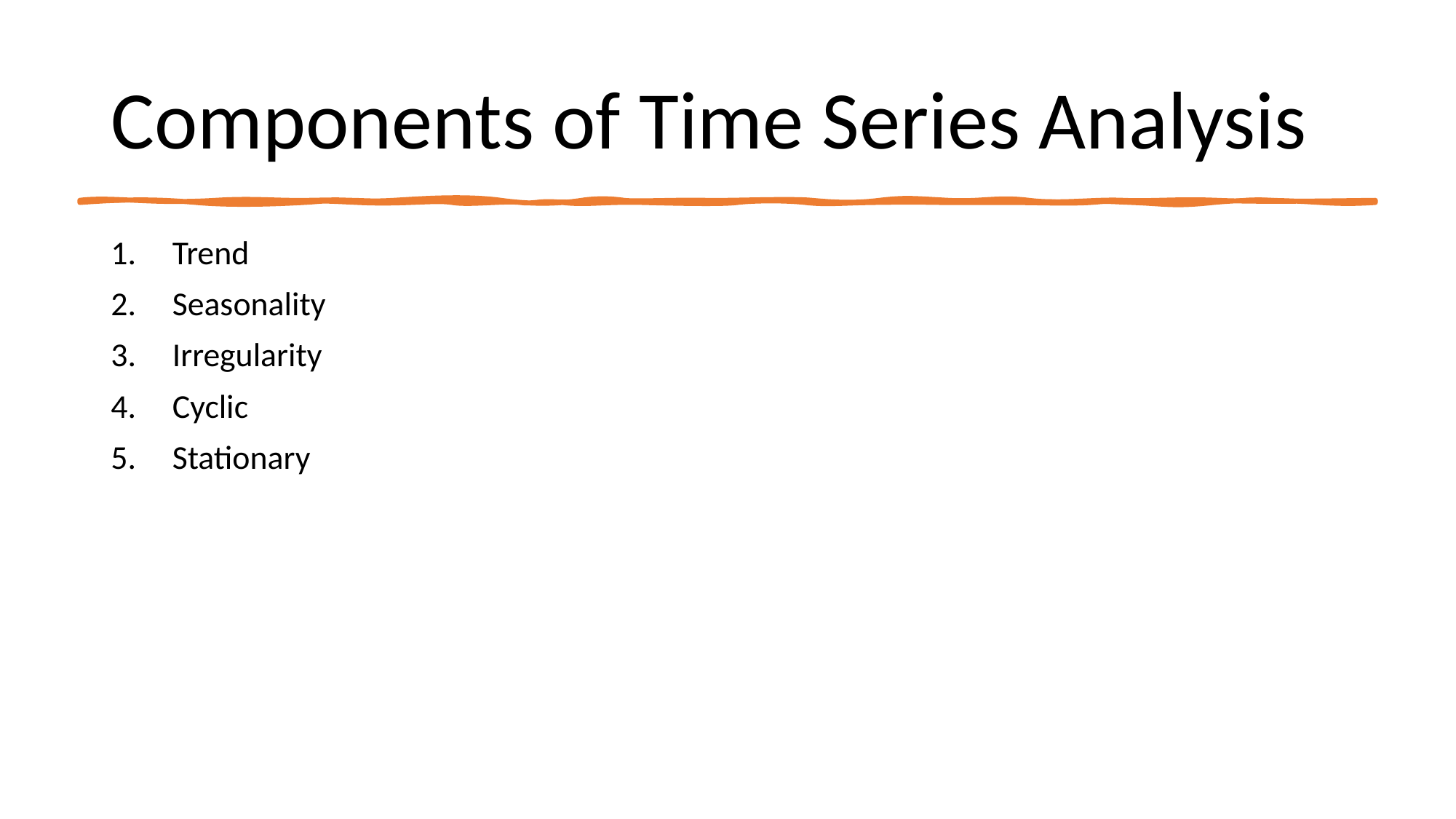

# Components of Time Series Analysis

Trend
Seasonality
Irregularity
Cyclic
Stationary